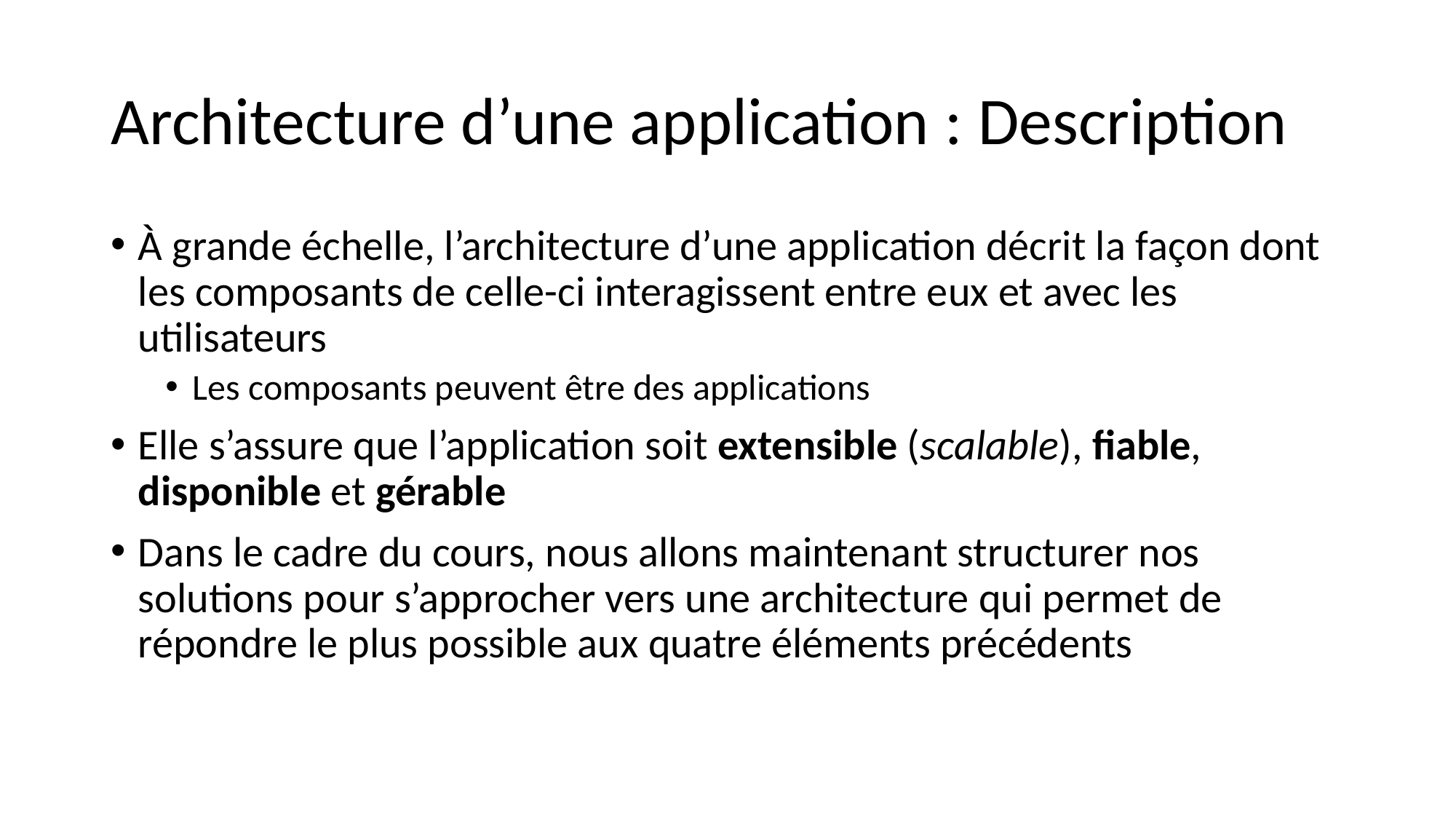

# Architecture d’une application : Description
À grande échelle, l’architecture d’une application décrit la façon dont les composants de celle-ci interagissent entre eux et avec les utilisateurs
Les composants peuvent être des applications
Elle s’assure que l’application soit extensible (scalable), fiable, disponible et gérable
Dans le cadre du cours, nous allons maintenant structurer nos solutions pour s’approcher vers une architecture qui permet de répondre le plus possible aux quatre éléments précédents